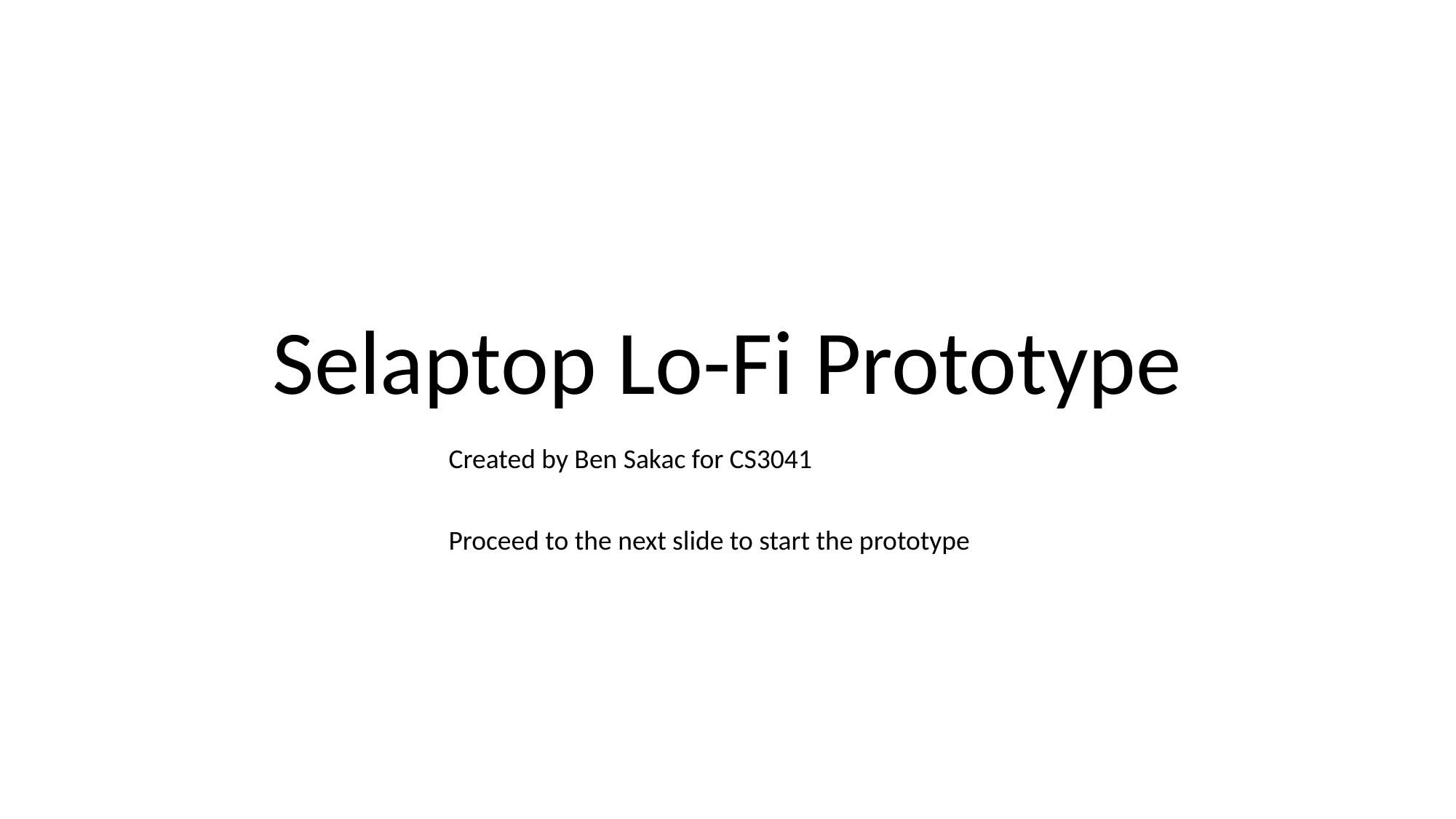

# Selaptop Lo-Fi Prototype
Created by Ben Sakac for CS3041
Proceed to the next slide to start the prototype